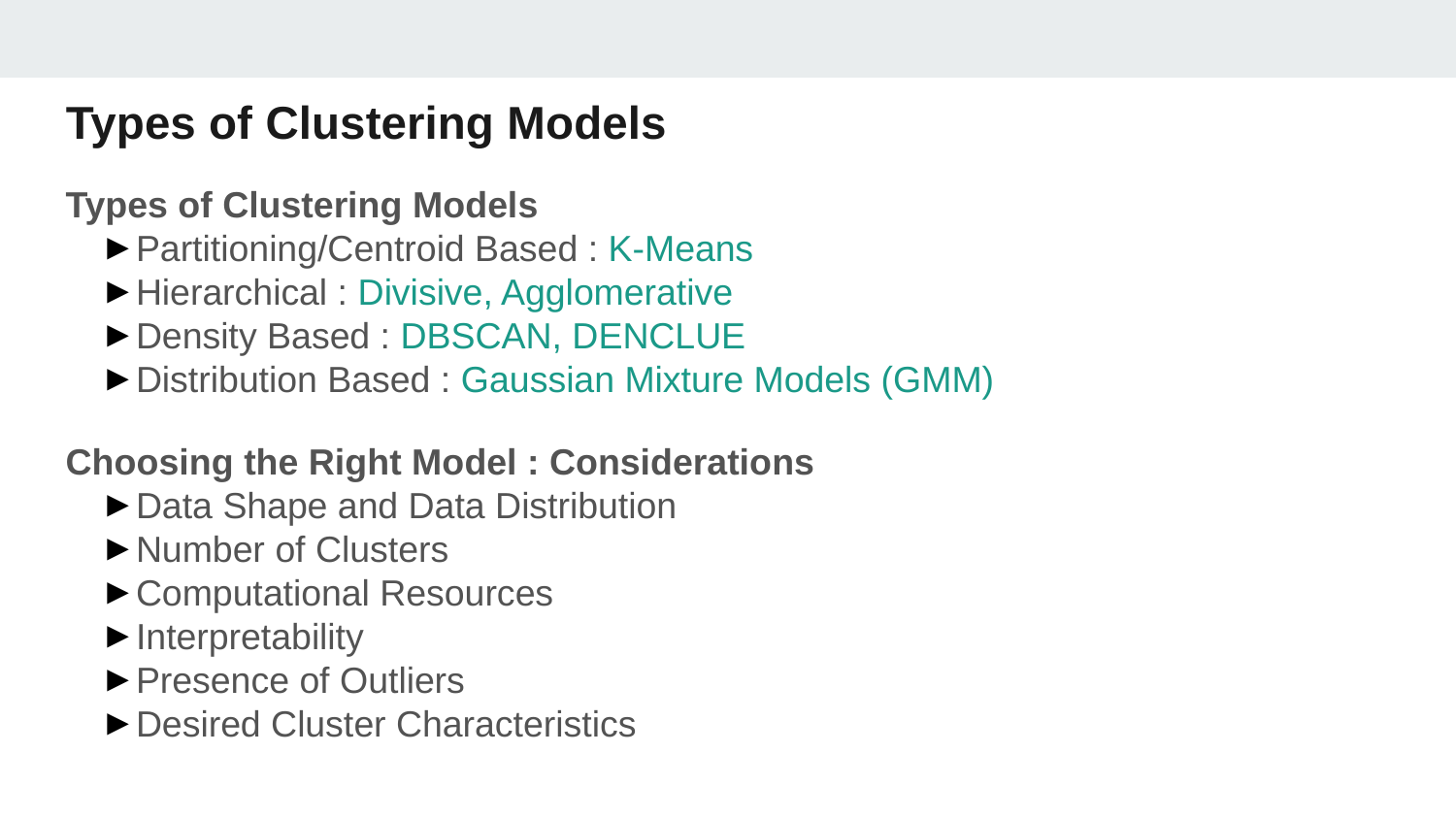

# Types of Clustering Models
Types of Clustering Models
Partitioning/Centroid Based : K-Means
Hierarchical : Divisive, Agglomerative
Density Based : DBSCAN, DENCLUE
Distribution Based : Gaussian Mixture Models (GMM)
Choosing the Right Model : Considerations
Data Shape and Data Distribution
Number of Clusters
Computational Resources
Interpretability
Presence of Outliers
Desired Cluster Characteristics